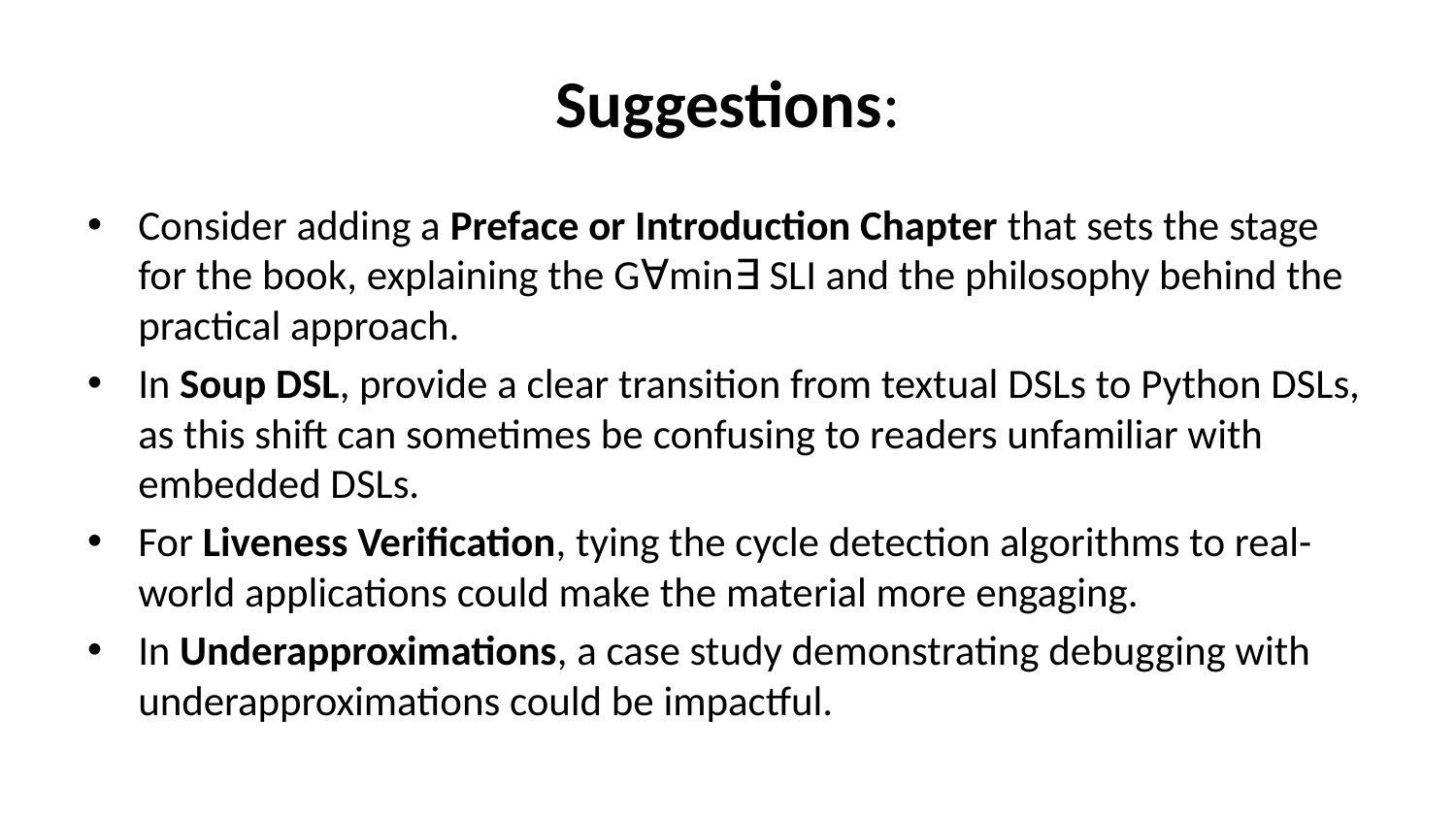

# Suggestions:
Consider adding a Preface or Introduction Chapter that sets the stage for the book, explaining the G∀min∃ SLI and the philosophy behind the practical approach.
In Soup DSL, provide a clear transition from textual DSLs to Python DSLs, as this shift can sometimes be confusing to readers unfamiliar with embedded DSLs.
For Liveness Verification, tying the cycle detection algorithms to real-world applications could make the material more engaging.
In Underapproximations, a case study demonstrating debugging with underapproximations could be impactful.